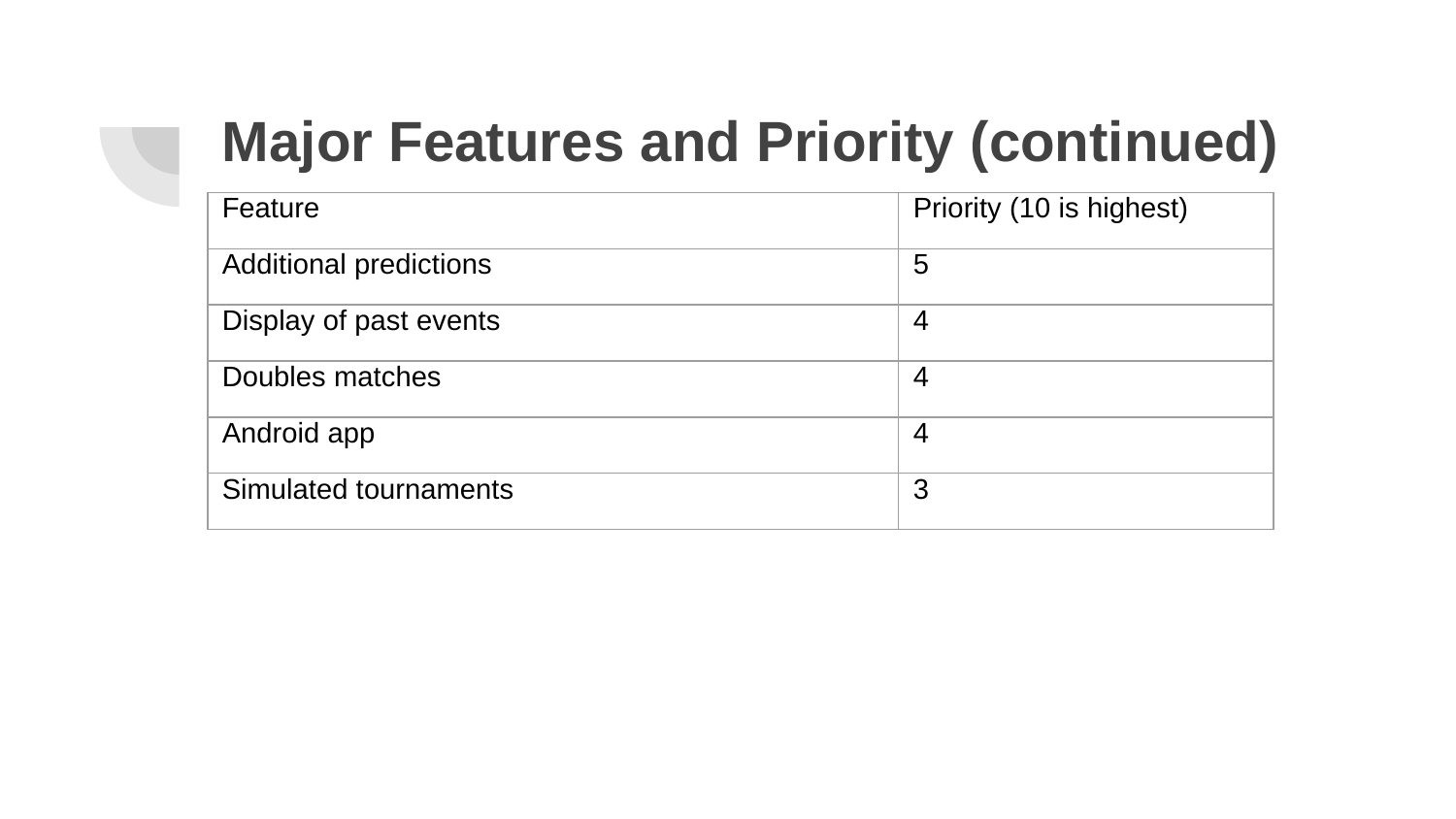

# Major Features and Priority (continued)
| Feature | Priority (10 is highest) |
| --- | --- |
| Additional predictions | 5 |
| Display of past events | 4 |
| Doubles matches | 4 |
| Android app | 4 |
| Simulated tournaments | 3 |